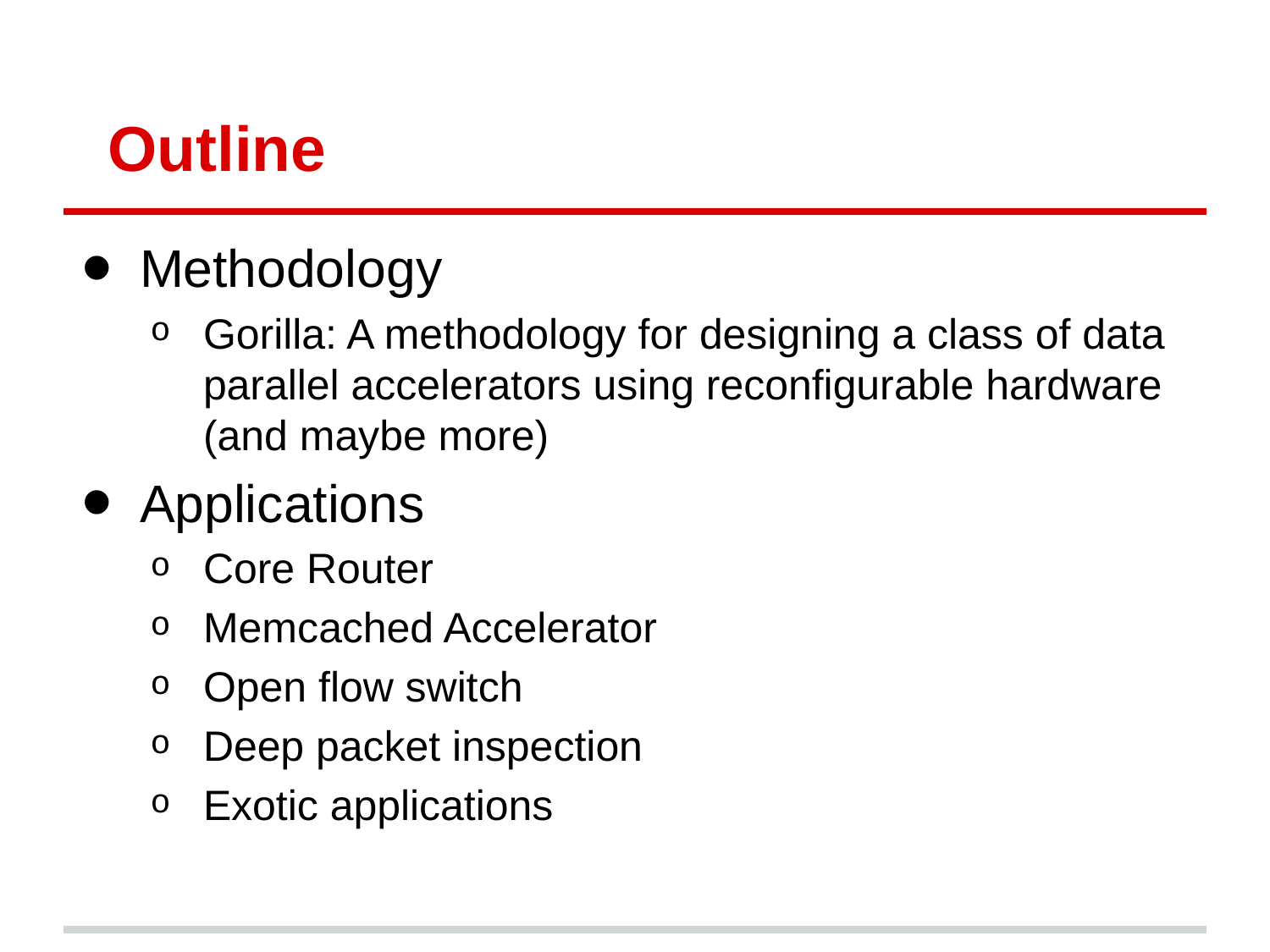

# Outline
Methodology
Gorilla: A methodology for designing a class of data parallel accelerators using reconfigurable hardware (and maybe more)
Applications
Core Router
Memcached Accelerator
Open flow switch
Deep packet inspection
Exotic applications